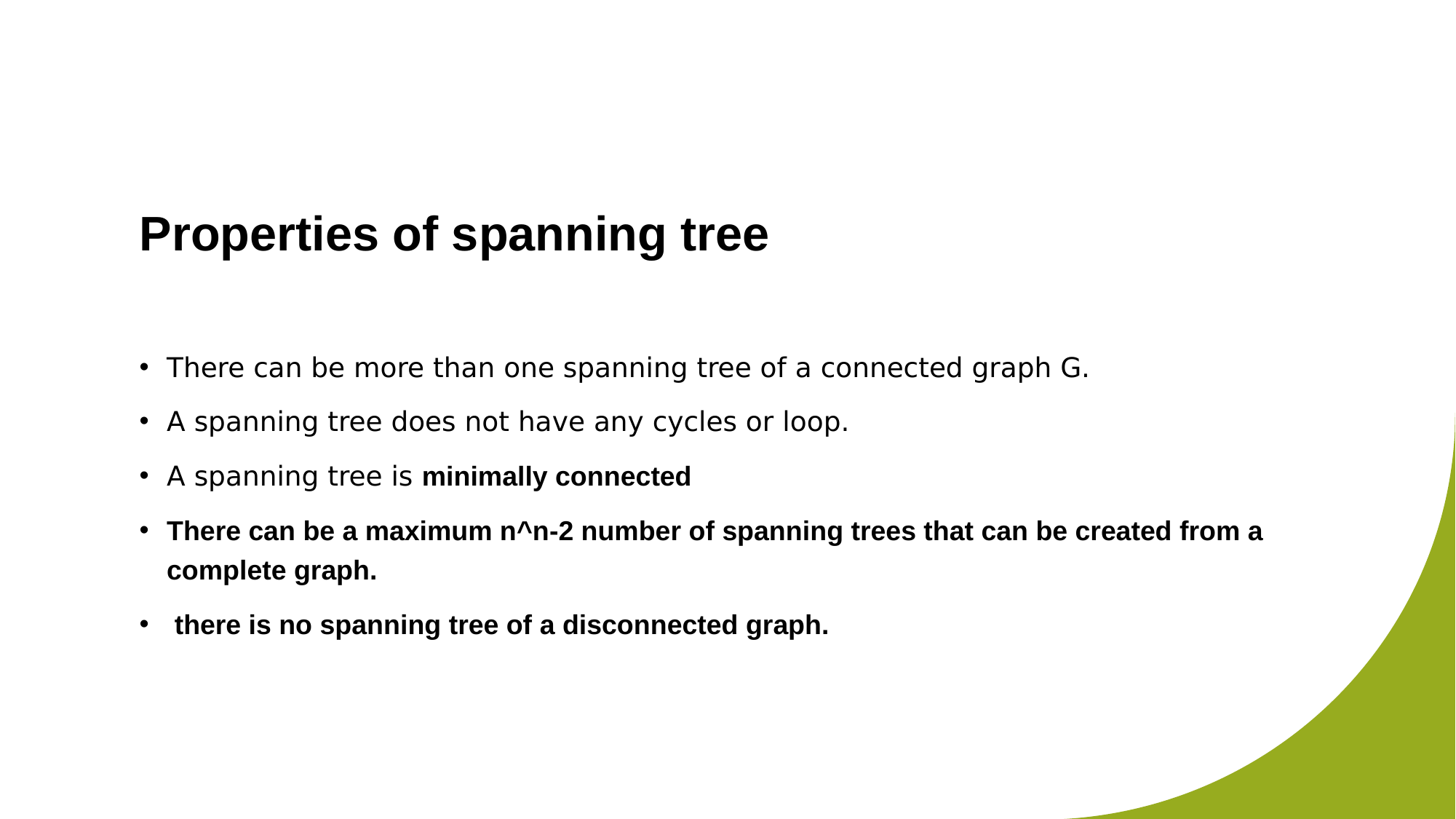

# Properties of spanning tree

There can be more than one spanning tree of a connected graph G.
A spanning tree does not have any cycles or loop.
A spanning tree is minimally connected
There can be a maximum n^n-2 number of spanning trees that can be created from a complete graph.
 there is no spanning tree of a disconnected graph.